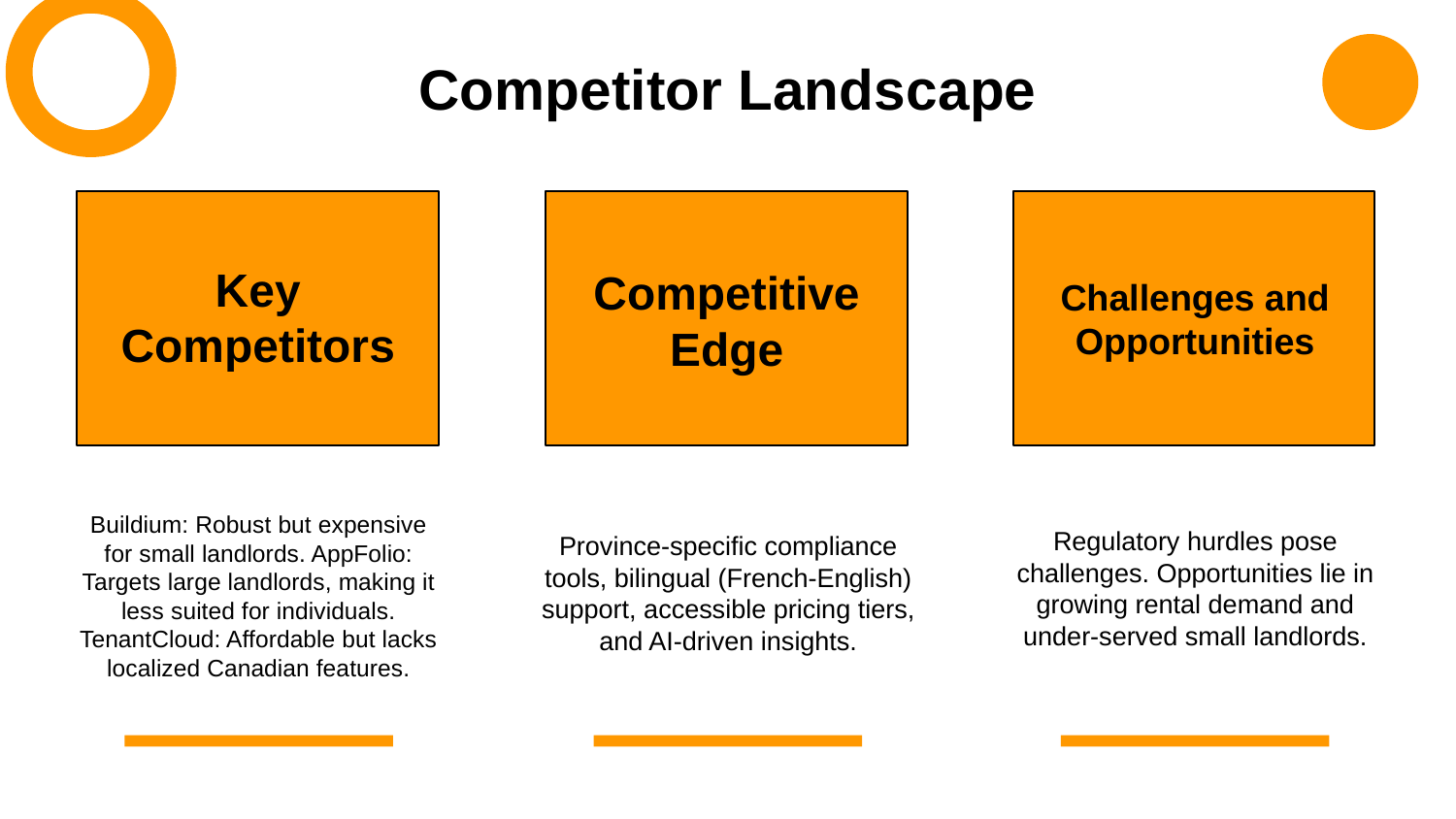

Competitor Landscape

Key Competitors
Challenges and Opportunities
Competitive Edge
Regulatory hurdles pose challenges. Opportunities lie in growing rental demand and under-served small landlords.
Buildium: Robust but expensive for small landlords. AppFolio: Targets large landlords, making it less suited for individuals. TenantCloud: Affordable but lacks localized Canadian features.
Province-specific compliance tools, bilingual (French-English) support, accessible pricing tiers, and AI-driven insights.